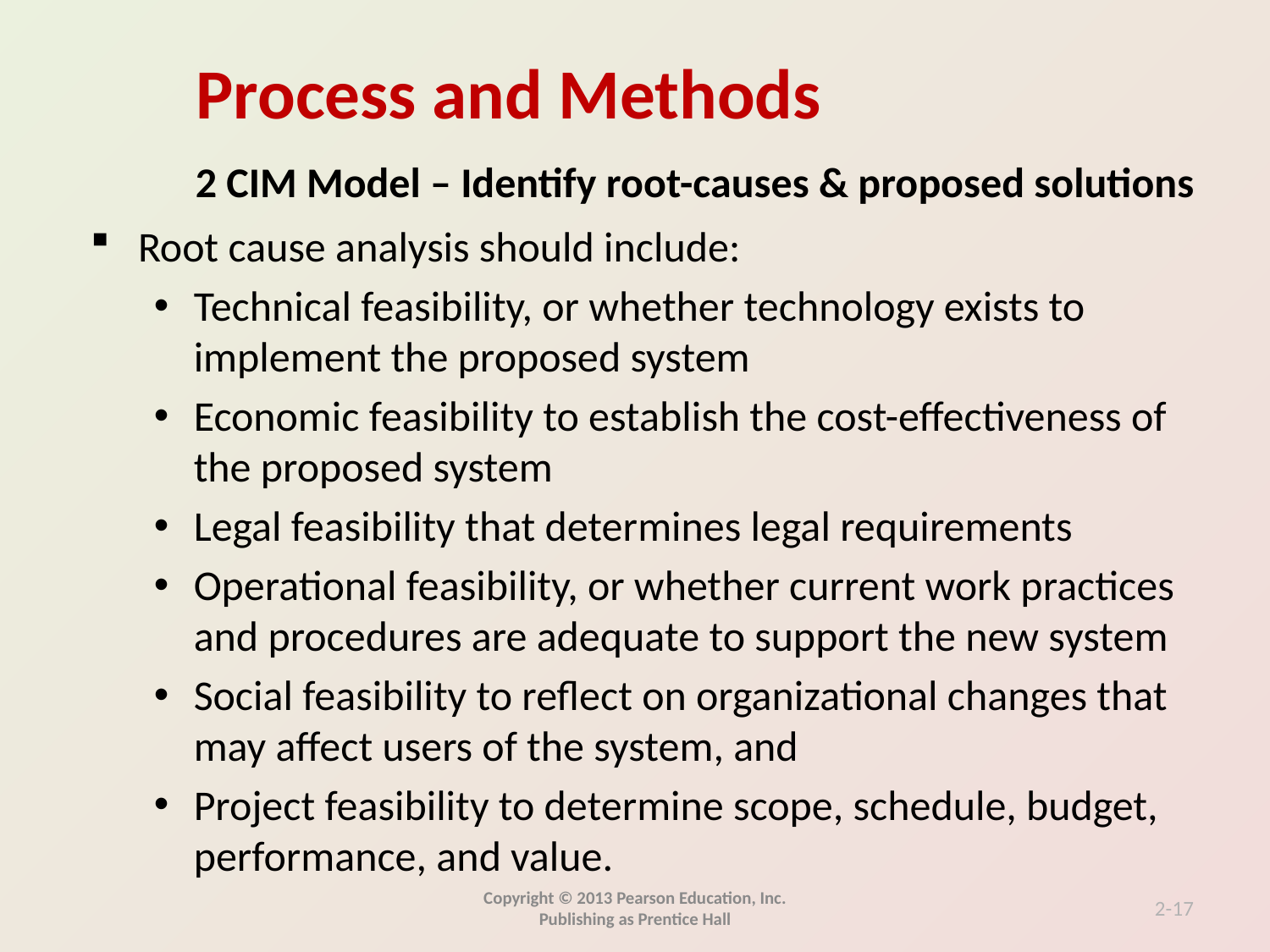

2 CIM Model – Identify root-causes & proposed solutions
Root cause analysis should include:
Technical feasibility, or whether technology exists to implement the proposed system
Economic feasibility to establish the cost-effectiveness of the proposed system
Legal feasibility that determines legal requirements
Operational feasibility, or whether current work practices and procedures are adequate to support the new system
Social feasibility to reflect on organizational changes that may affect users of the system, and
Project feasibility to determine scope, schedule, budget, performance, and value.
Copyright © 2013 Pearson Education, Inc. Publishing as Prentice Hall
2-17